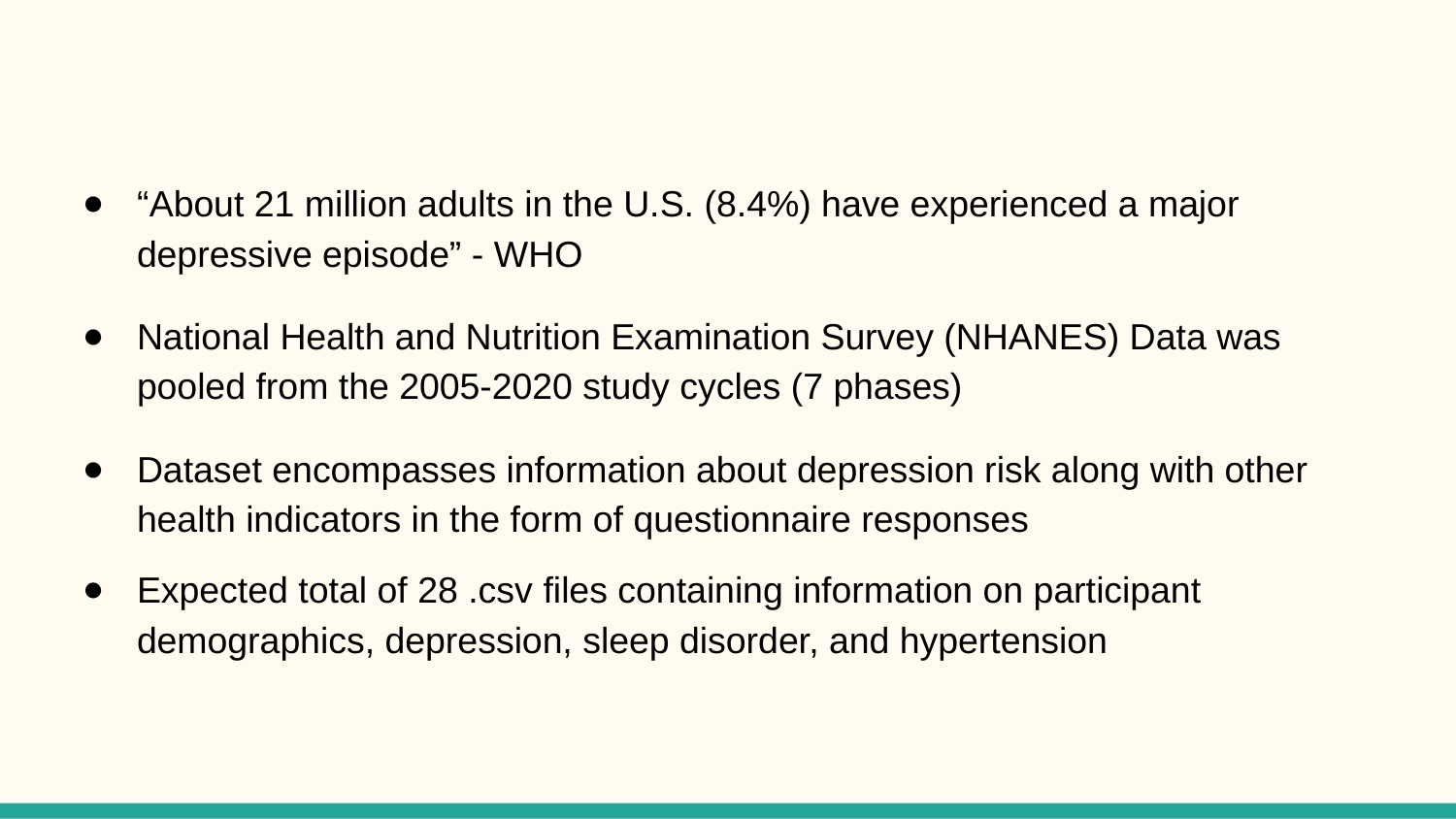

“About 21 million adults in the U.S. (8.4%) have experienced a major depressive episode” - WHO
National Health and Nutrition Examination Survey (NHANES) Data was pooled from the 2005-2020 study cycles (7 phases)
Dataset encompasses information about depression risk along with other health indicators in the form of questionnaire responses
Expected total of 28 .csv files containing information on participant demographics, depression, sleep disorder, and hypertension